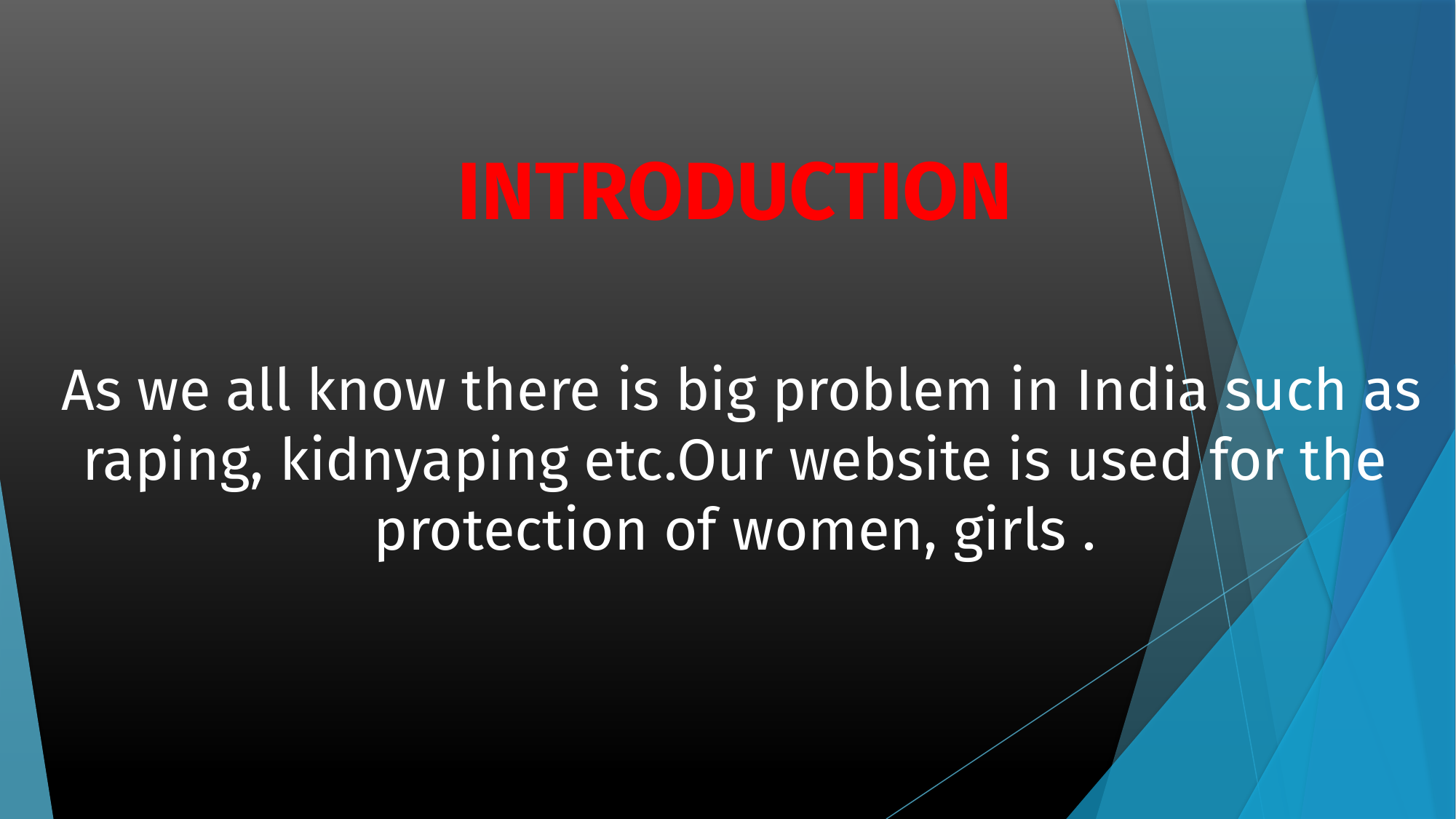

# INTRODUCTION As we all know there is big problem in India such as raping, kidnyaping etc.Our website is used for the protection of women, girls .